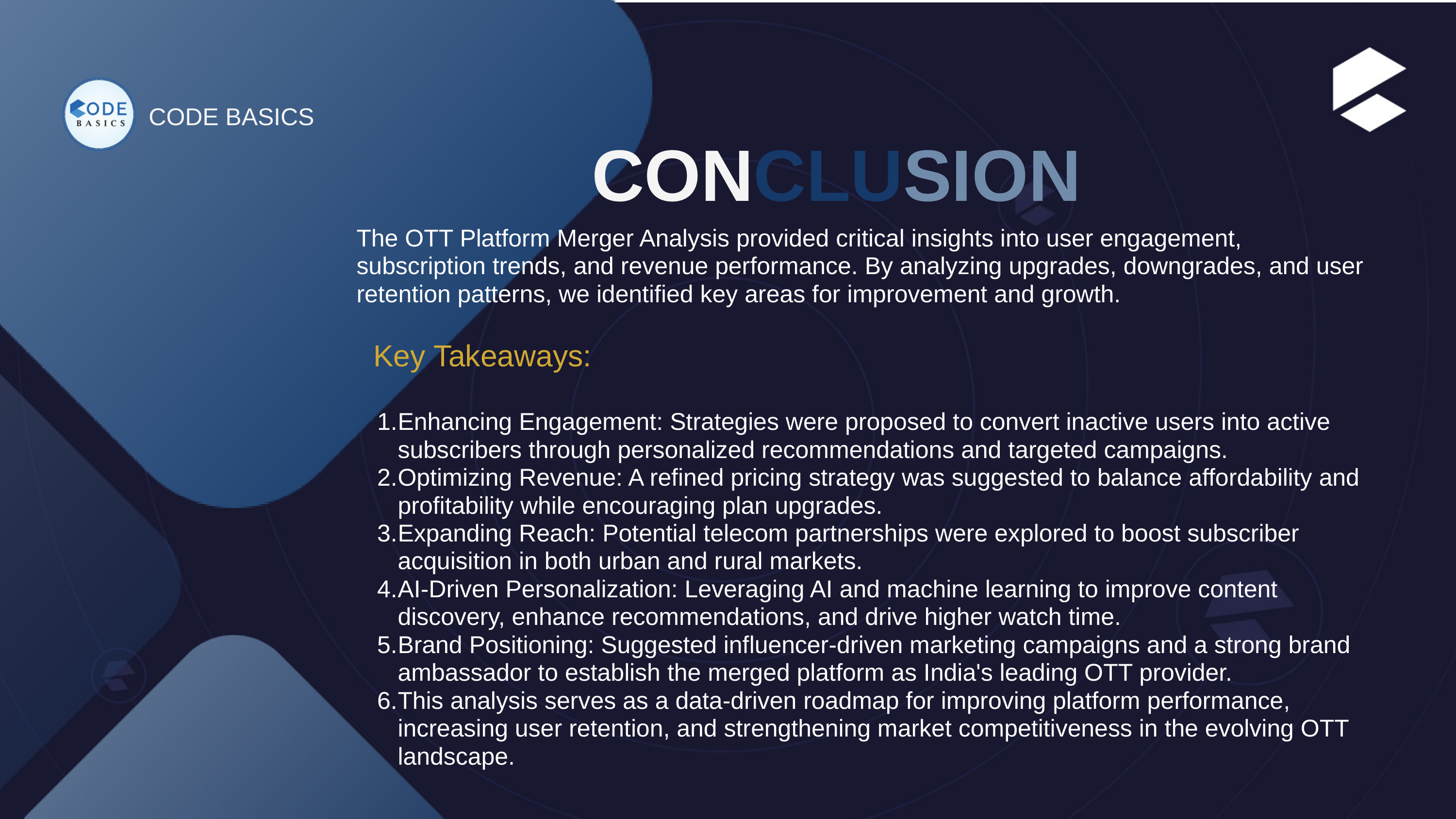

CODE BASICS
CONCLUSION
The OTT Platform Merger Analysis provided critical insights into user engagement, subscription trends, and revenue performance. By analyzing upgrades, downgrades, and user retention patterns, we identified key areas for improvement and growth.

  Key Takeaways:

Enhancing Engagement: Strategies were proposed to convert inactive users into active subscribers through personalized recommendations and targeted campaigns.
Optimizing Revenue: A refined pricing strategy was suggested to balance affordability and profitability while encouraging plan upgrades.
Expanding Reach: Potential telecom partnerships were explored to boost subscriber acquisition in both urban and rural markets.
AI-Driven Personalization: Leveraging AI and machine learning to improve content discovery, enhance recommendations, and drive higher watch time.
Brand Positioning: Suggested influencer-driven marketing campaigns and a strong brand ambassador to establish the merged platform as India's leading OTT provider.
This analysis serves as a data-driven roadmap for improving platform performance, increasing user retention, and strengthening market competitiveness in the evolving OTT landscape.